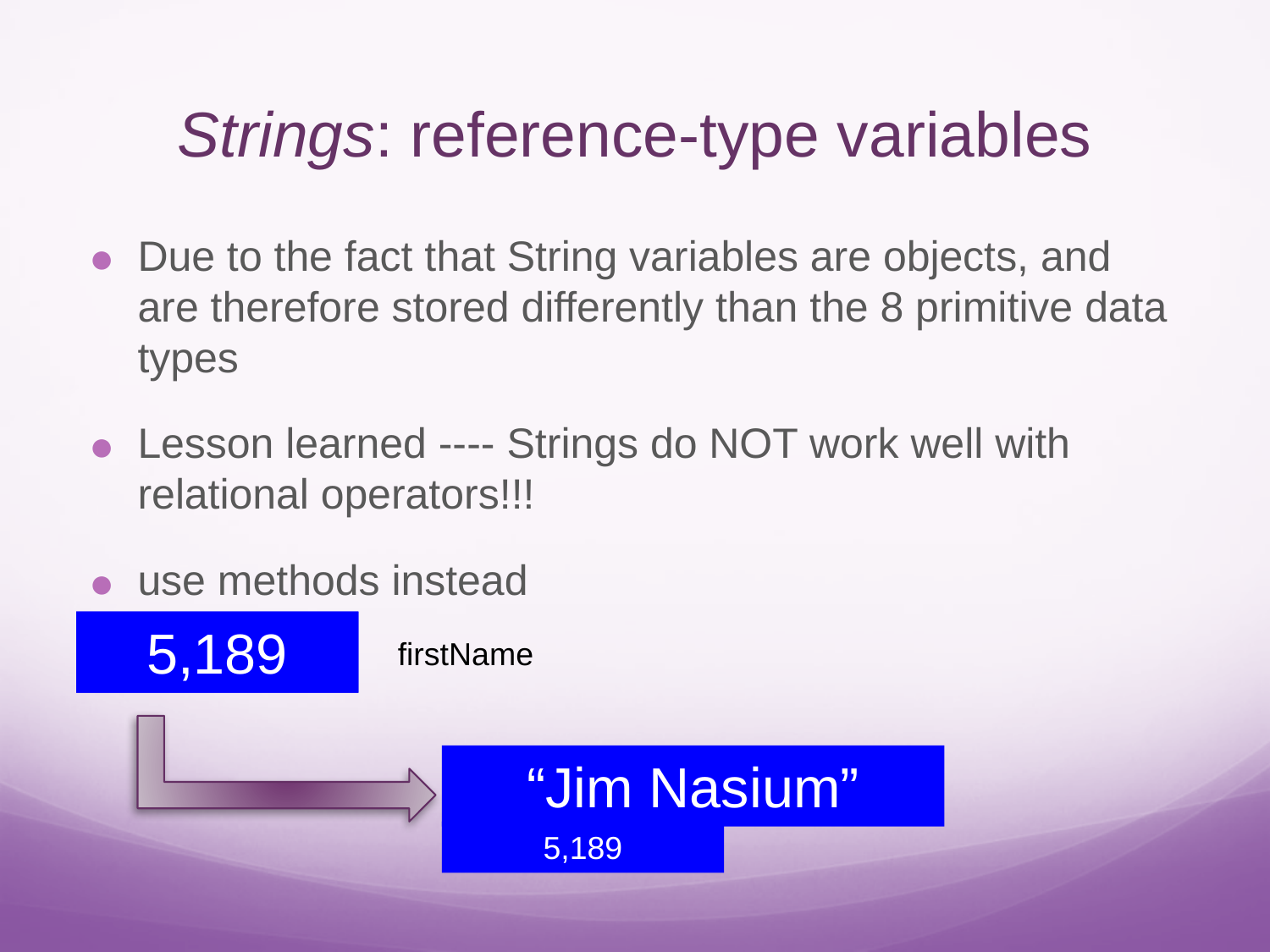

# Strings: reference-type variables
Due to the fact that String variables are objects, and are therefore stored differently than the 8 primitive data types
Lesson learned ---- Strings do NOT work well with relational operators!!!
use methods instead

firstName
5,189

“Jim Nasium”
5,189